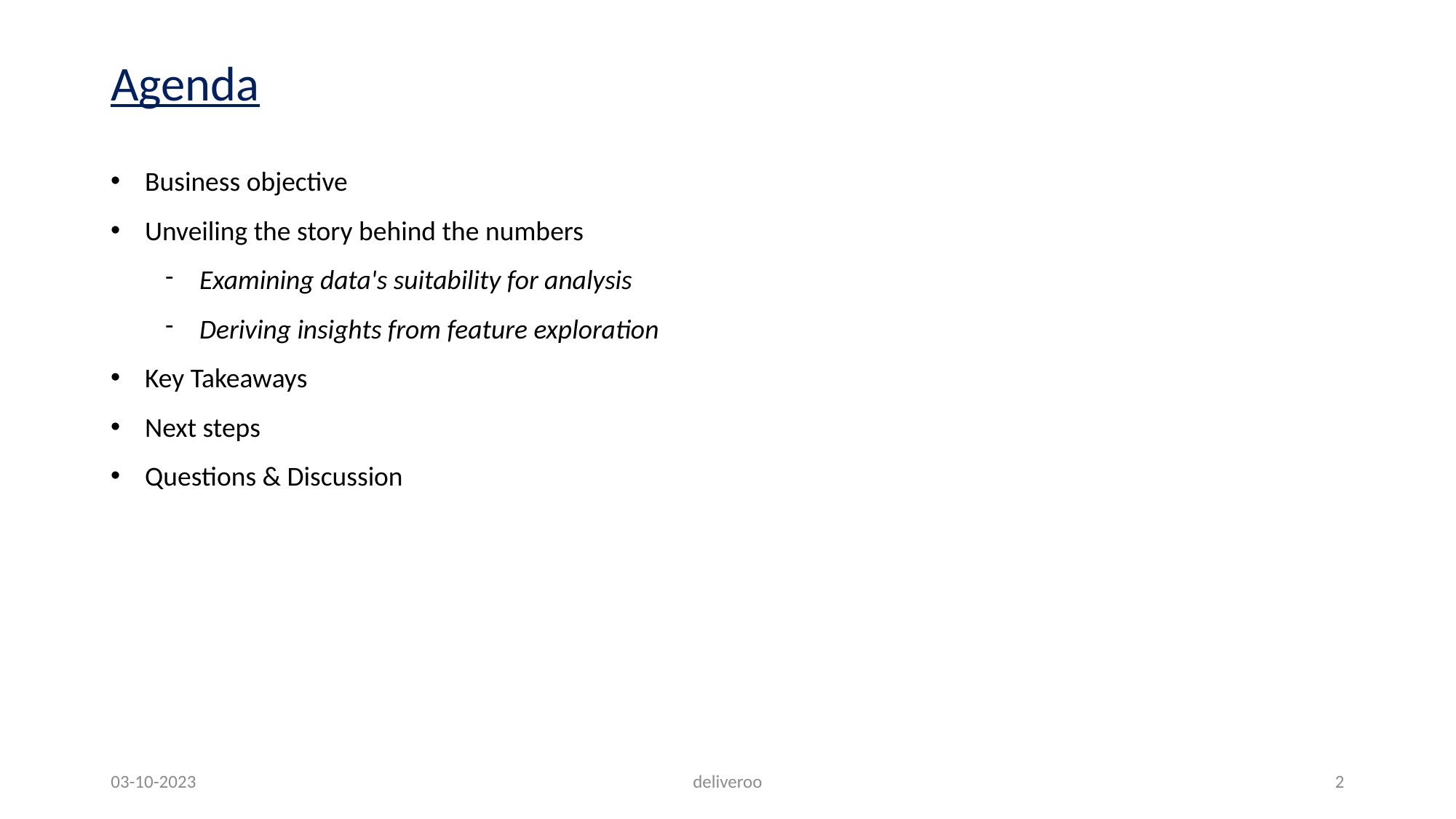

# Agenda
Business objective
Unveiling the story behind the numbers
Examining data's suitability for analysis
Deriving insights from feature exploration
Key Takeaways
Next steps
Questions & Discussion

03-10-2023
deliveroo
2